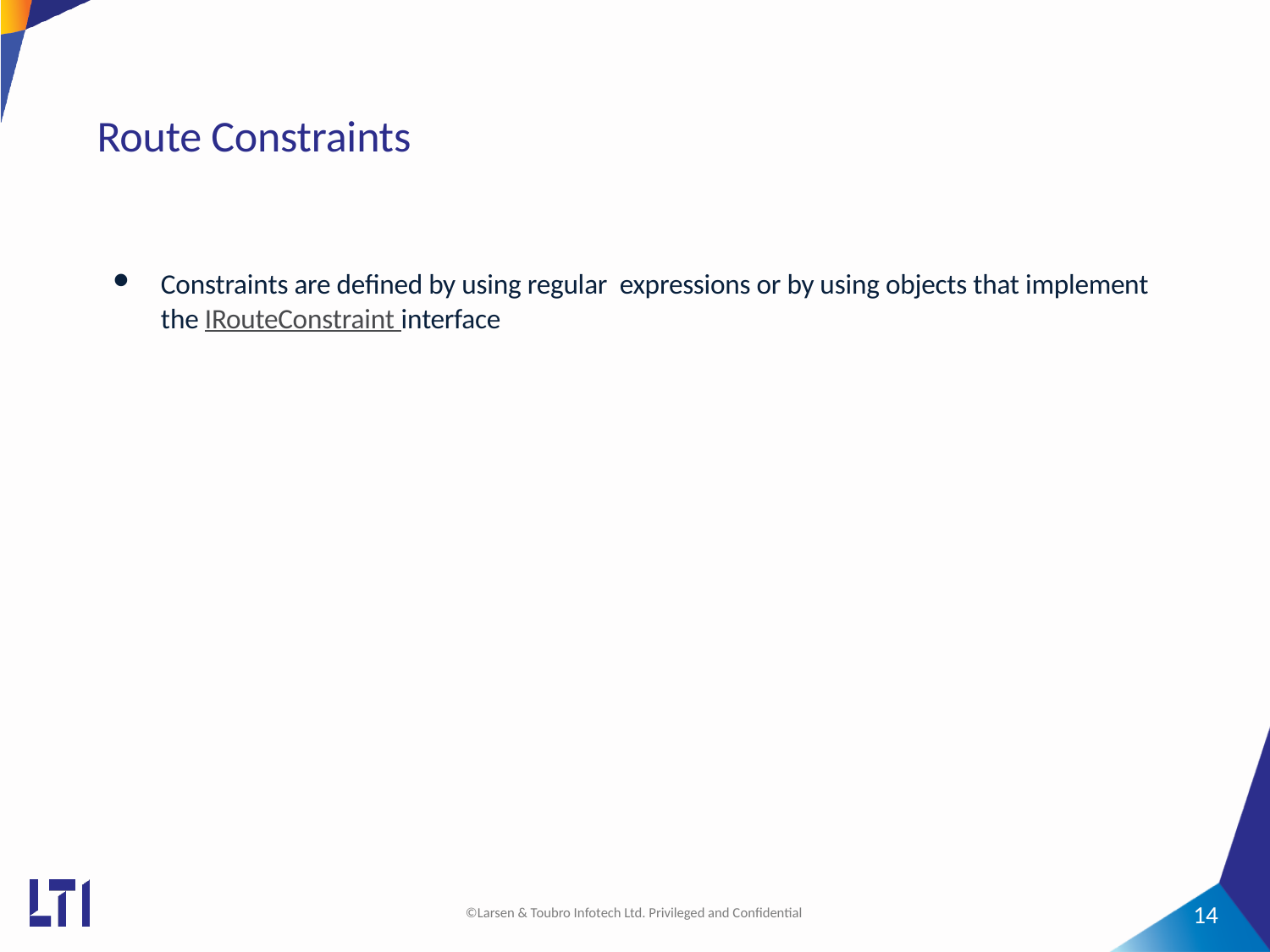

# Route Constraints
Constraints are defined by using regular  expressions or by using objects that implement  the IRouteConstraint interface